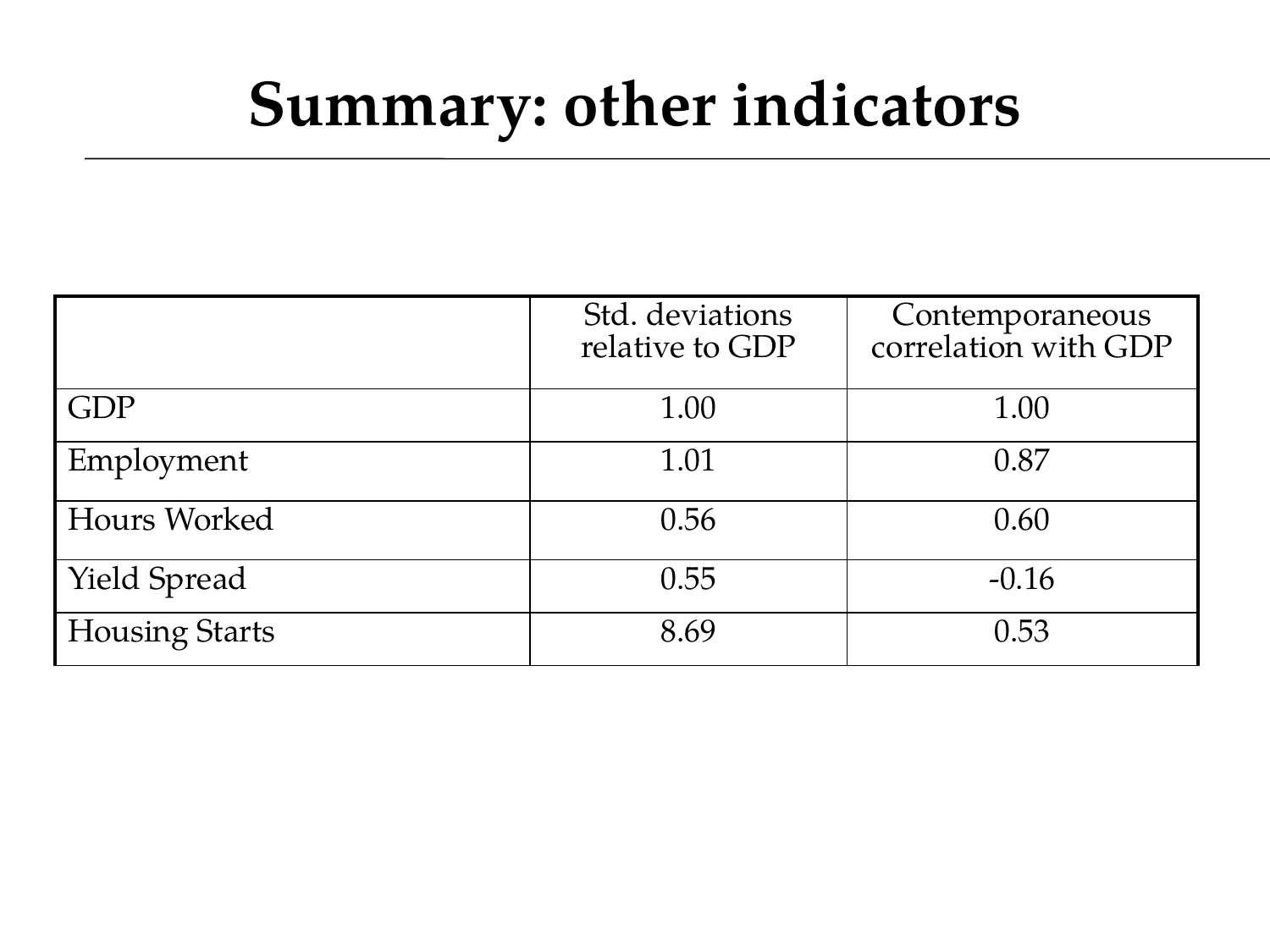

# Summary: other indicators
|  | Std. deviations relative to GDP | Contemporaneous correlation with GDP |
| --- | --- | --- |
| GDP | 1.00 | 1.00 |
| Employment | 1.01 | 0.87 |
| Hours Worked | 0.56 | 0.60 |
| Yield Spread | 0.55 | -0.16 |
| Housing Starts | 8.69 | 0.53 |